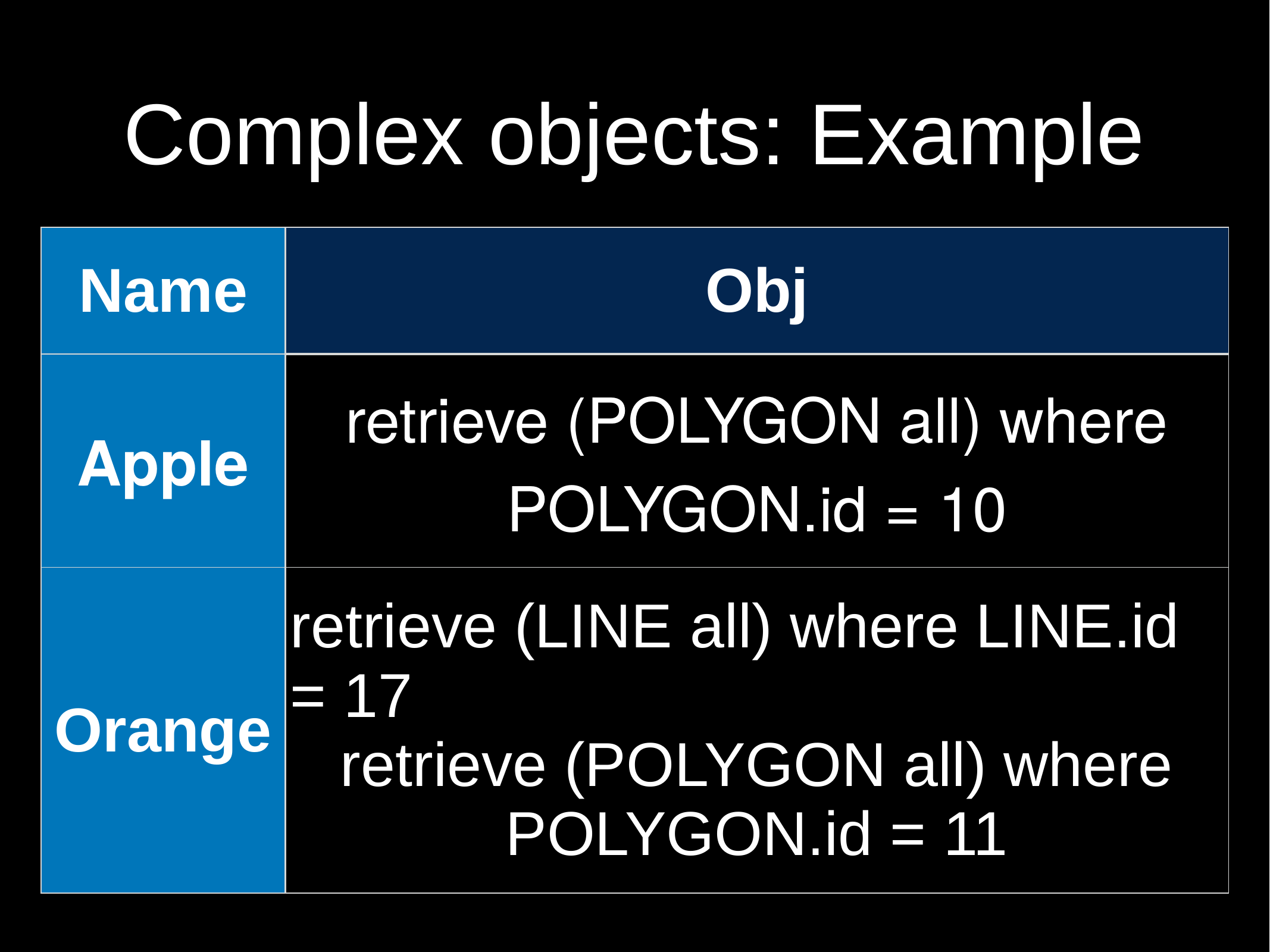

# Complex objects: Example
| Name | Obj |
| --- | --- |
| Apple | retrieve (POLYGON all) where POLYGON.id = 10 |
| Orange | retrieve (LINE all) where LINE.id = 17 retrieve (POLYGON all) where POLYGON.id = 11 |